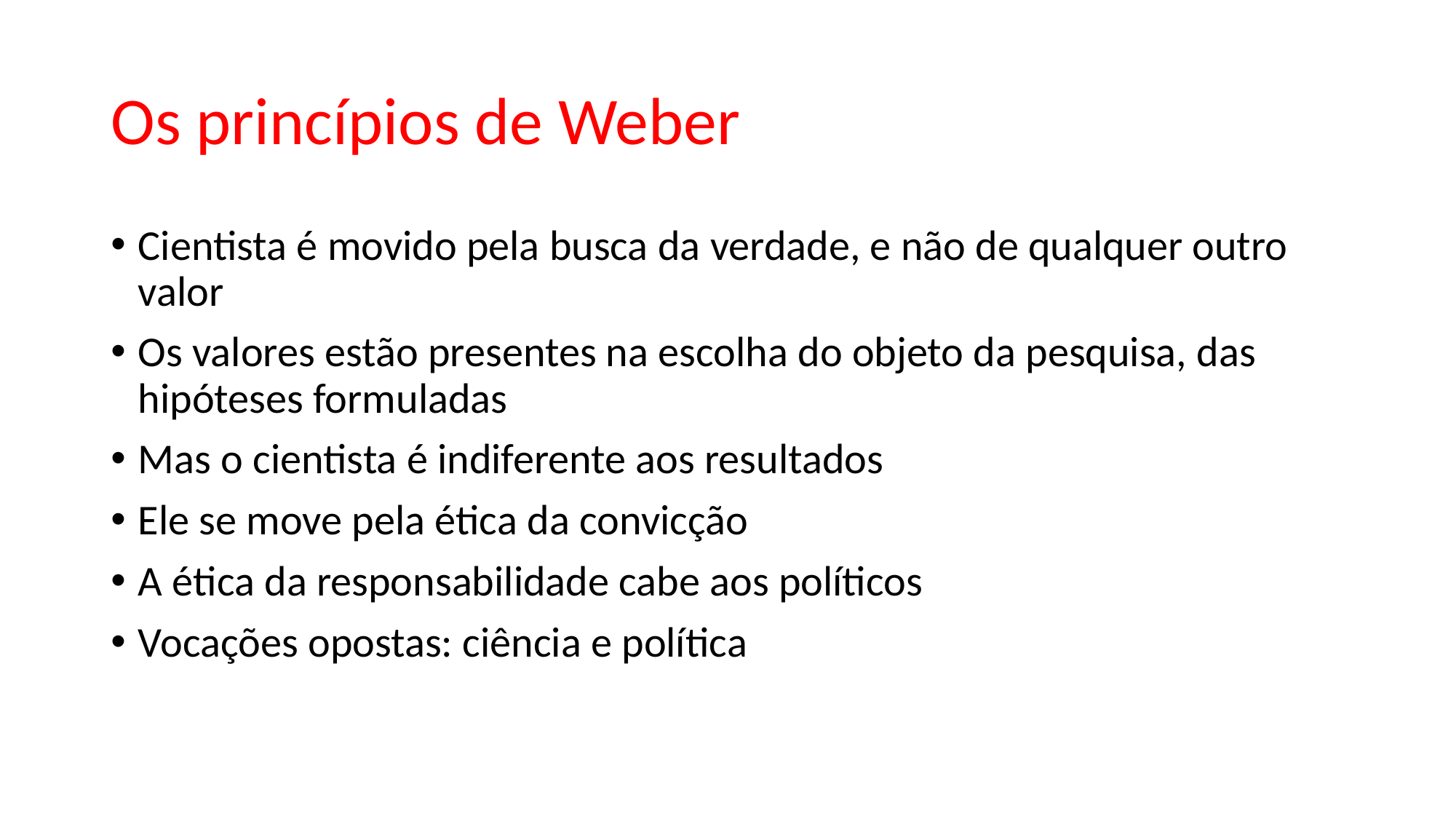

# Os princípios de Weber
Cientista é movido pela busca da verdade, e não de qualquer outro valor
Os valores estão presentes na escolha do objeto da pesquisa, das hipóteses formuladas
Mas o cientista é indiferente aos resultados
Ele se move pela ética da convicção
A ética da responsabilidade cabe aos políticos
Vocações opostas: ciência e política